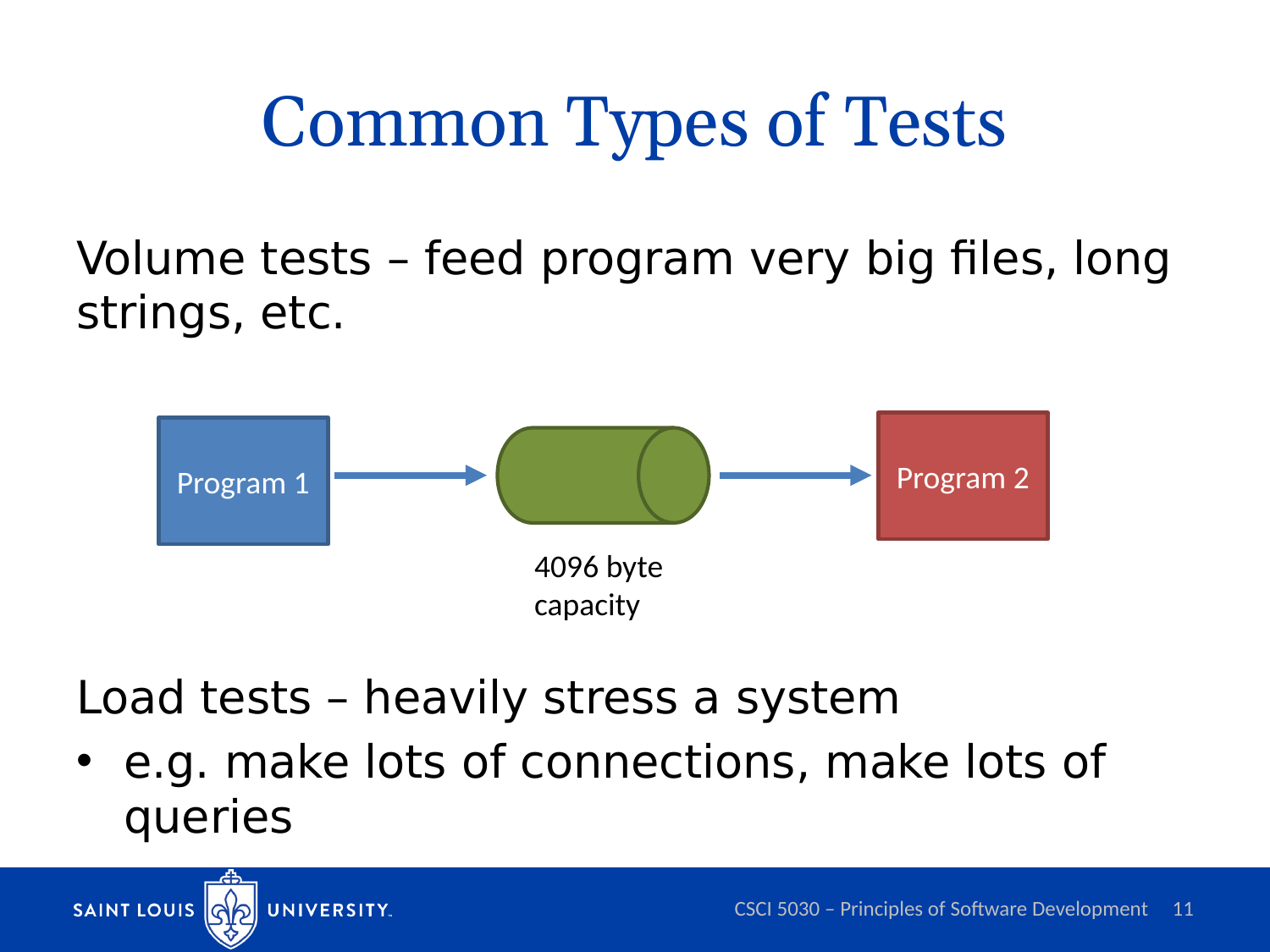

# Common Types of Tests
Volume tests – feed program very big files, long strings, etc.

Load tests – heavily stress a system
e.g. make lots of connections, make lots of queries

Program 2
Program 1

4096 byte
capacity
CSCI 5030 – Principles of Software Development
11